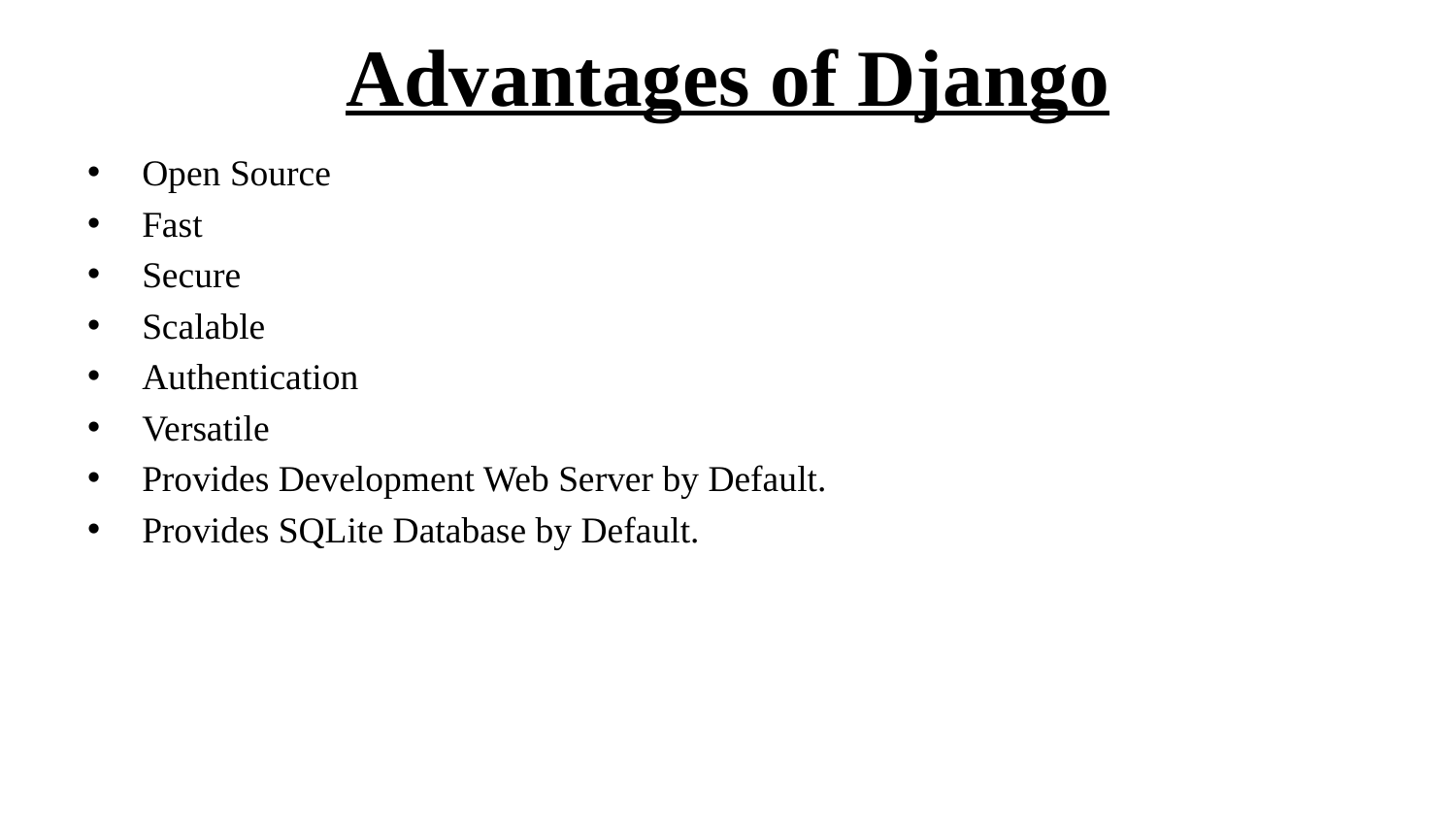

# Advantages of Django
Open Source
Fast
Secure
Scalable
Authentication
Versatile
Provides Development Web Server by Default.
Provides SQLite Database by Default.